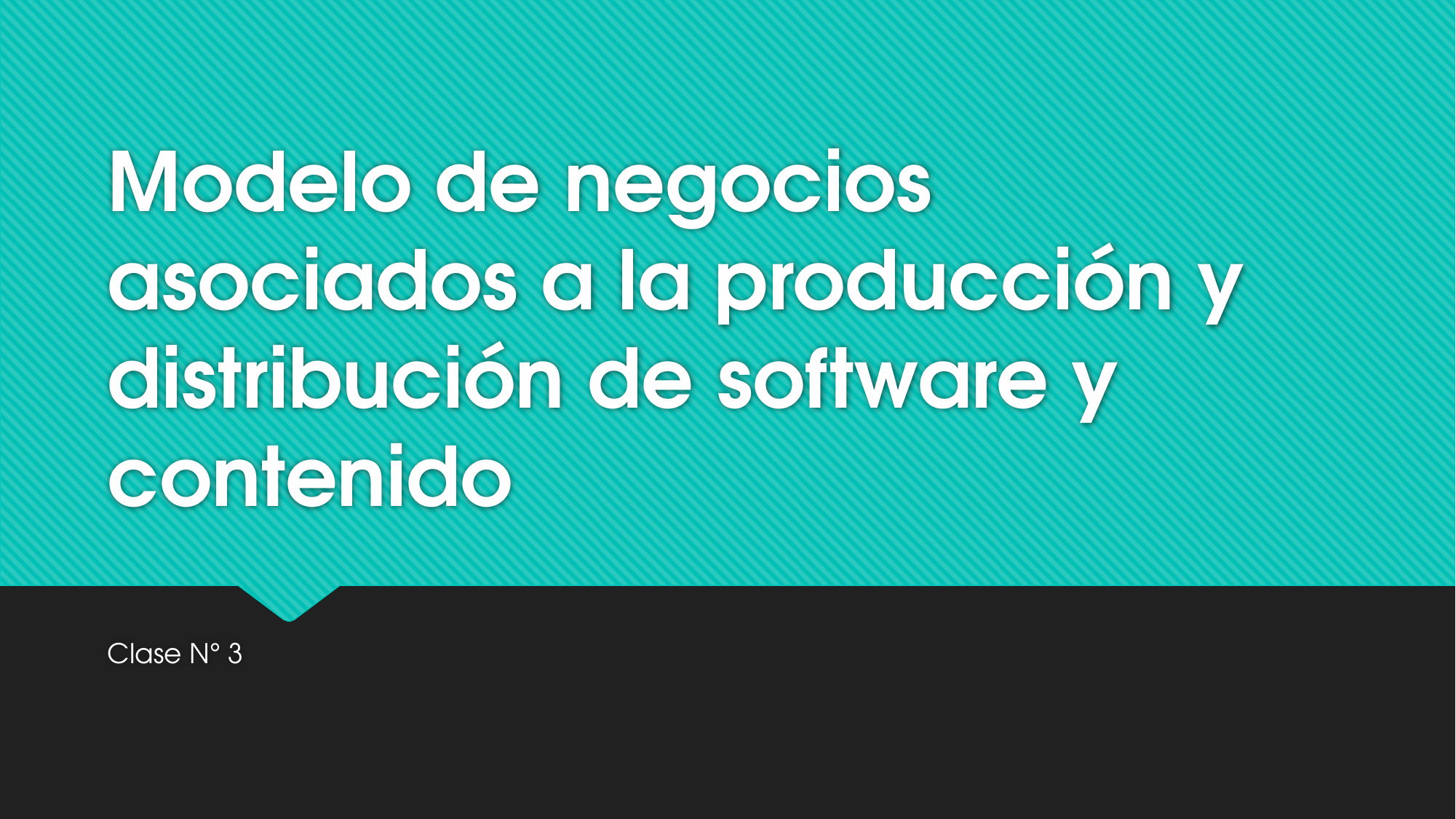

# Modelo de negocios asociados a la producción y distribución de software y contenido
Clase N° 3